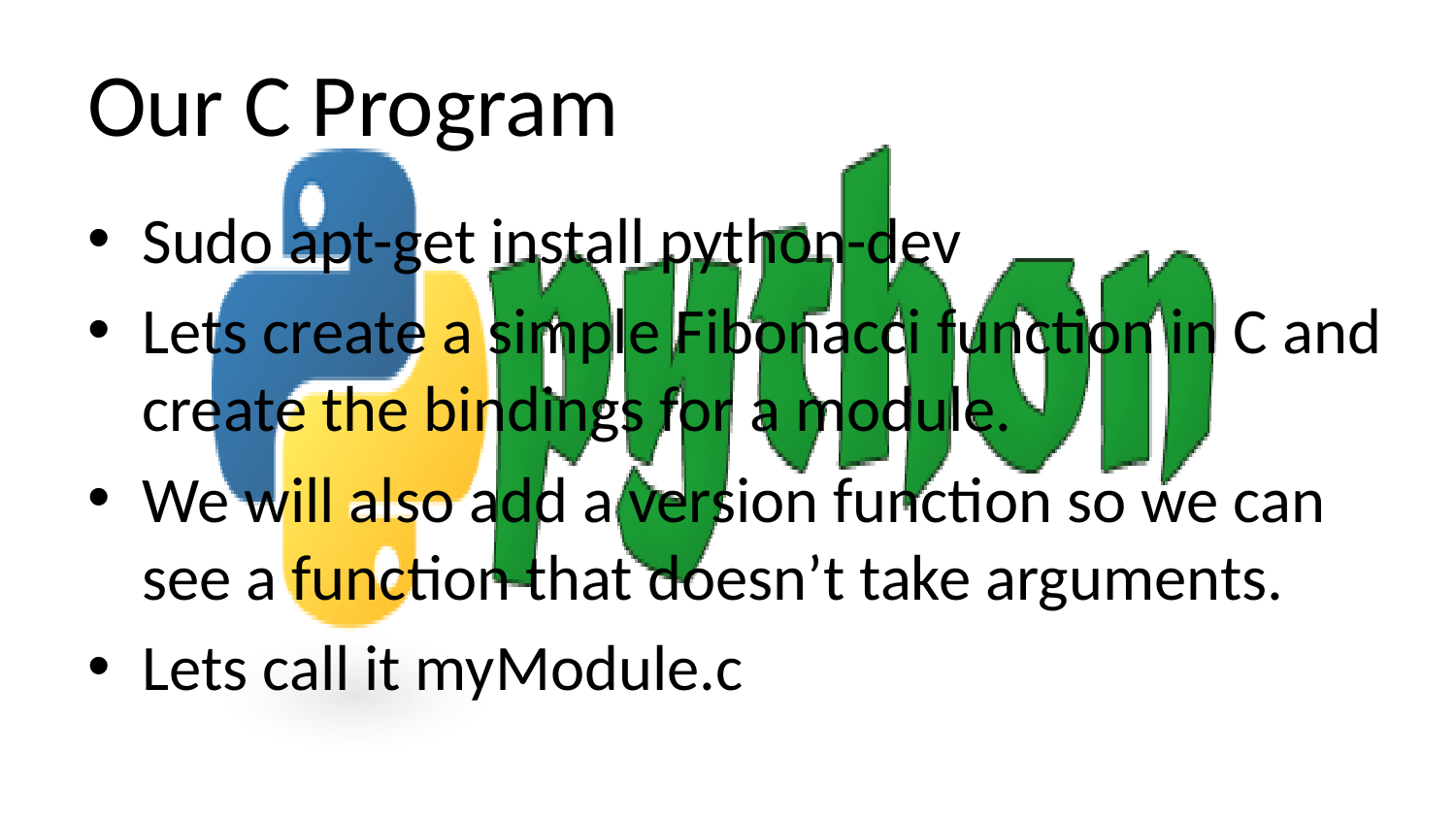

# Our C Program
Sudo apt-get install python-dev
Lets create a simple Fibonacci function in C and create the bindings for a module.
We will also add a version function so we can see a function that doesn’t take arguments.
Lets call it myModule.c